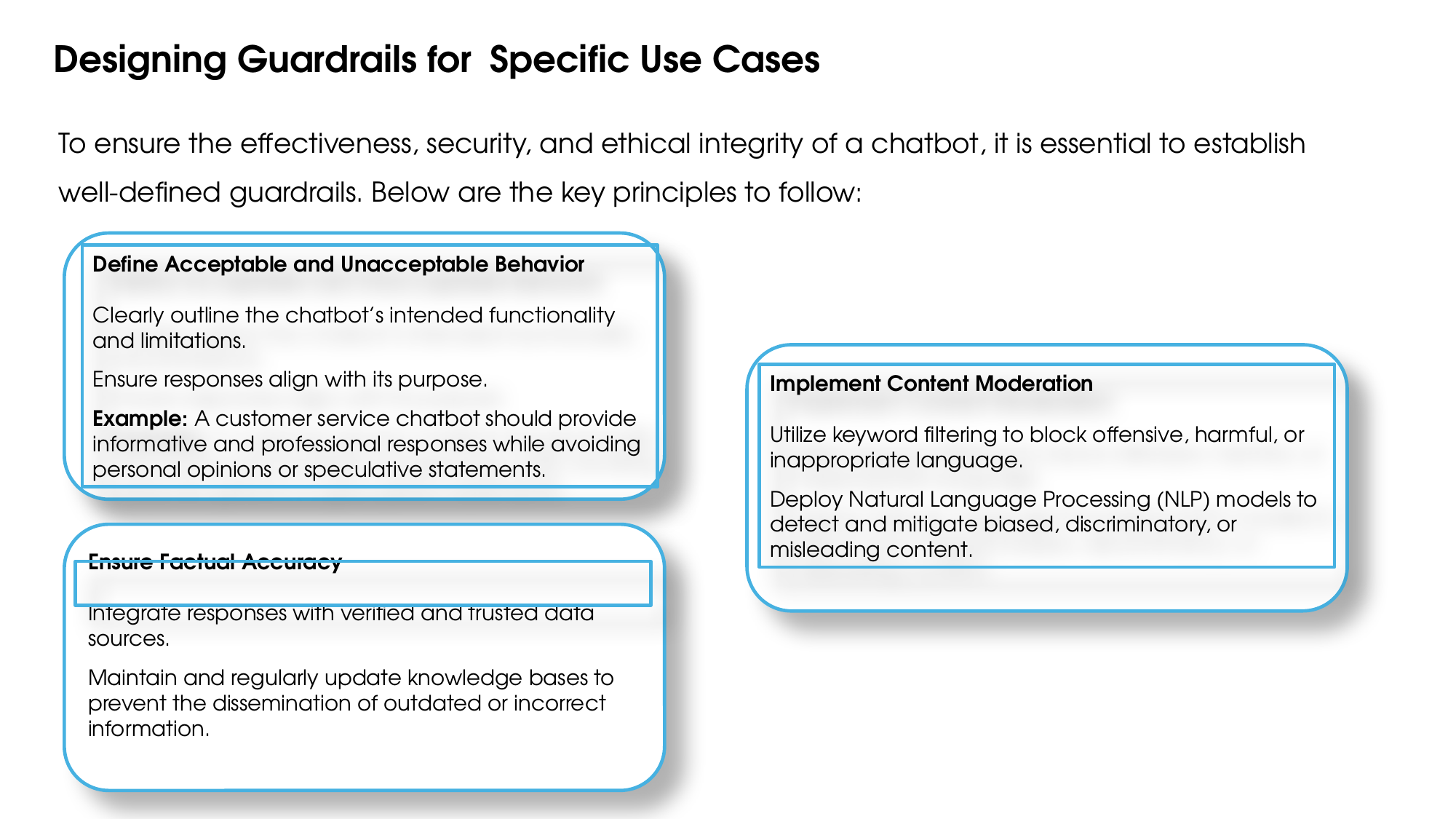

Designing Guardrails for 	Specific Use Cases
To ensure the effectiveness, security, and ethical integrity of a chatbot, it is essential to establish well-defined guardrails. Below are the key principles to follow:

Define Acceptable and Unacceptable Behavior
Clearly outline the chatbot’s intended functionality and limitations.
Ensure responses align with its purpose.
Example: A customer service chatbot should provide informative and professional responses while avoiding personal opinions or speculative statements.

Implement Content Moderation
Utilize keyword filtering to block offensive, harmful, or inappropriate language.
Deploy Natural Language Processing (NLP) models to detect and mitigate biased, discriminatory, or misleading content.
Ensure Factual Accuracy
Integrate responses with verified and trusted data sources.
Maintain and regularly update knowledge bases to prevent the dissemination of outdated or incorrect information.